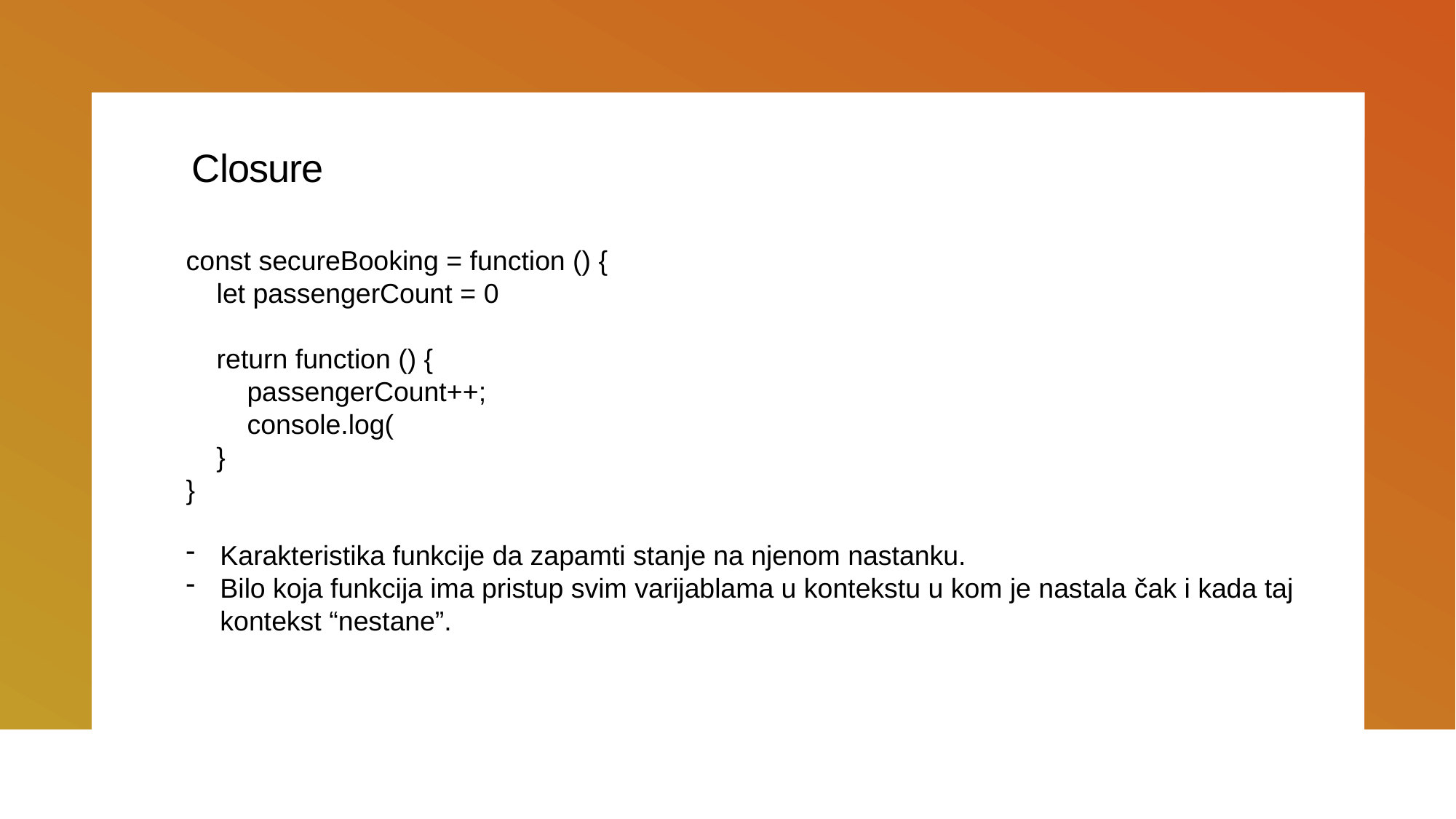

# Closure
const secureBooking = function () {
    let passengerCount = 0

    return function () {
        passengerCount++;
        console.log(
    }
}

Karakteristika funkcije da zapamti stanje na njenom nastanku.
Bilo koja funkcija ima pristup svim varijablama u kontekstu u kom je nastala čak i kada taj kontekst “nestane”.